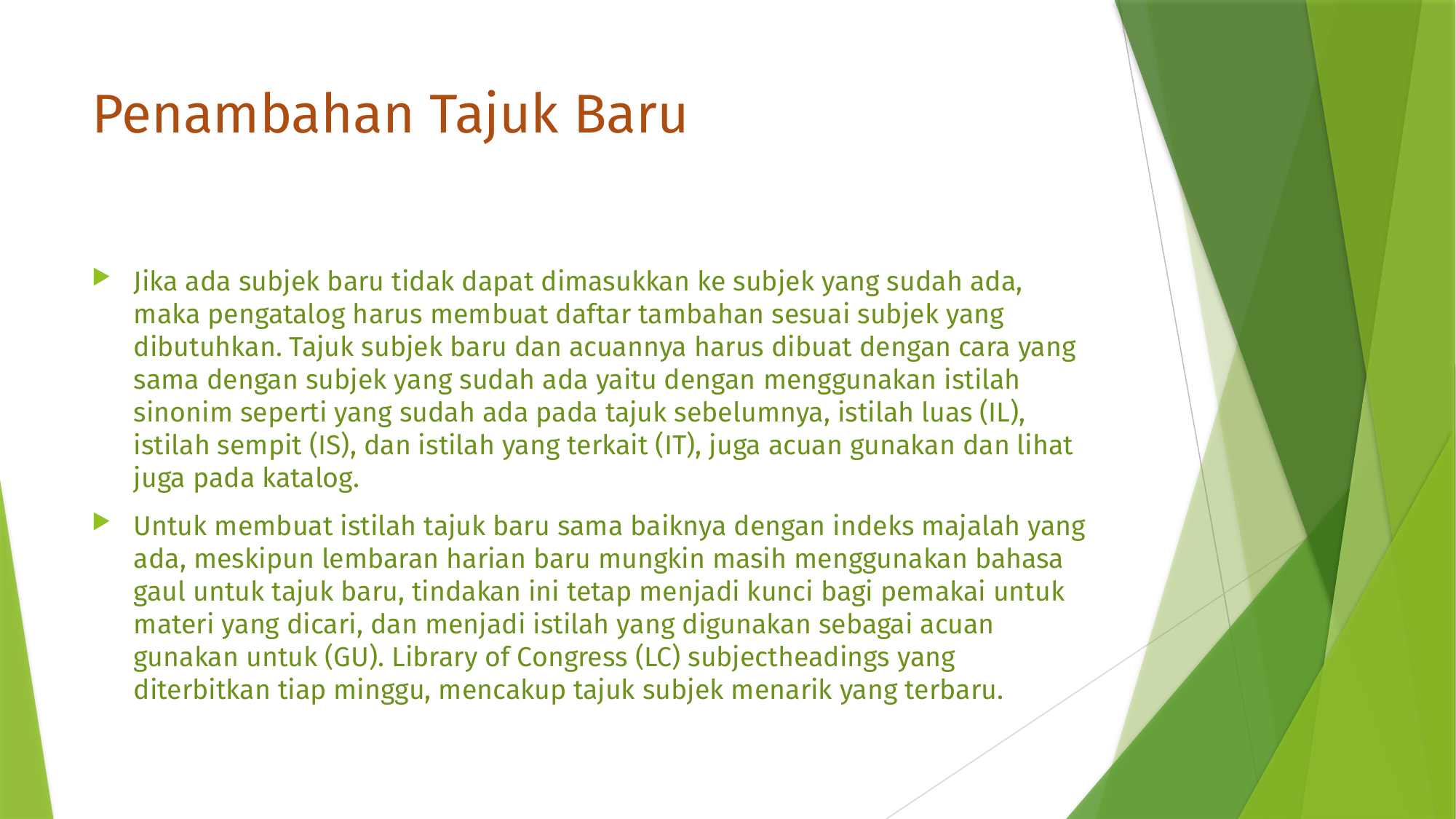

# Penambahan Tajuk Baru
Jika ada subjek baru tidak dapat dimasukkan ke subjek yang sudah ada, maka pengatalog harus membuat daftar tambahan sesuai subjek yang dibutuhkan. Tajuk subjek baru dan acuannya harus dibuat dengan cara yang sama dengan subjek yang sudah ada yaitu dengan menggunakan istilah sinonim seperti yang sudah ada pada tajuk sebelumnya, istilah luas (IL), istilah sempit (IS), dan istilah yang terkait (IT), juga acuan gunakan dan lihat juga pada katalog.
Untuk membuat istilah tajuk baru sama baiknya dengan indeks majalah yang ada, meskipun lembaran harian baru mungkin masih menggunakan bahasa gaul untuk tajuk baru, tindakan ini tetap menjadi kunci bagi pemakai untuk materi yang dicari, dan menjadi istilah yang digunakan sebagai acuan gunakan untuk (GU). Library of Congress (LC) subjectheadings yang diterbitkan tiap minggu, mencakup tajuk subjek menarik yang terbaru.